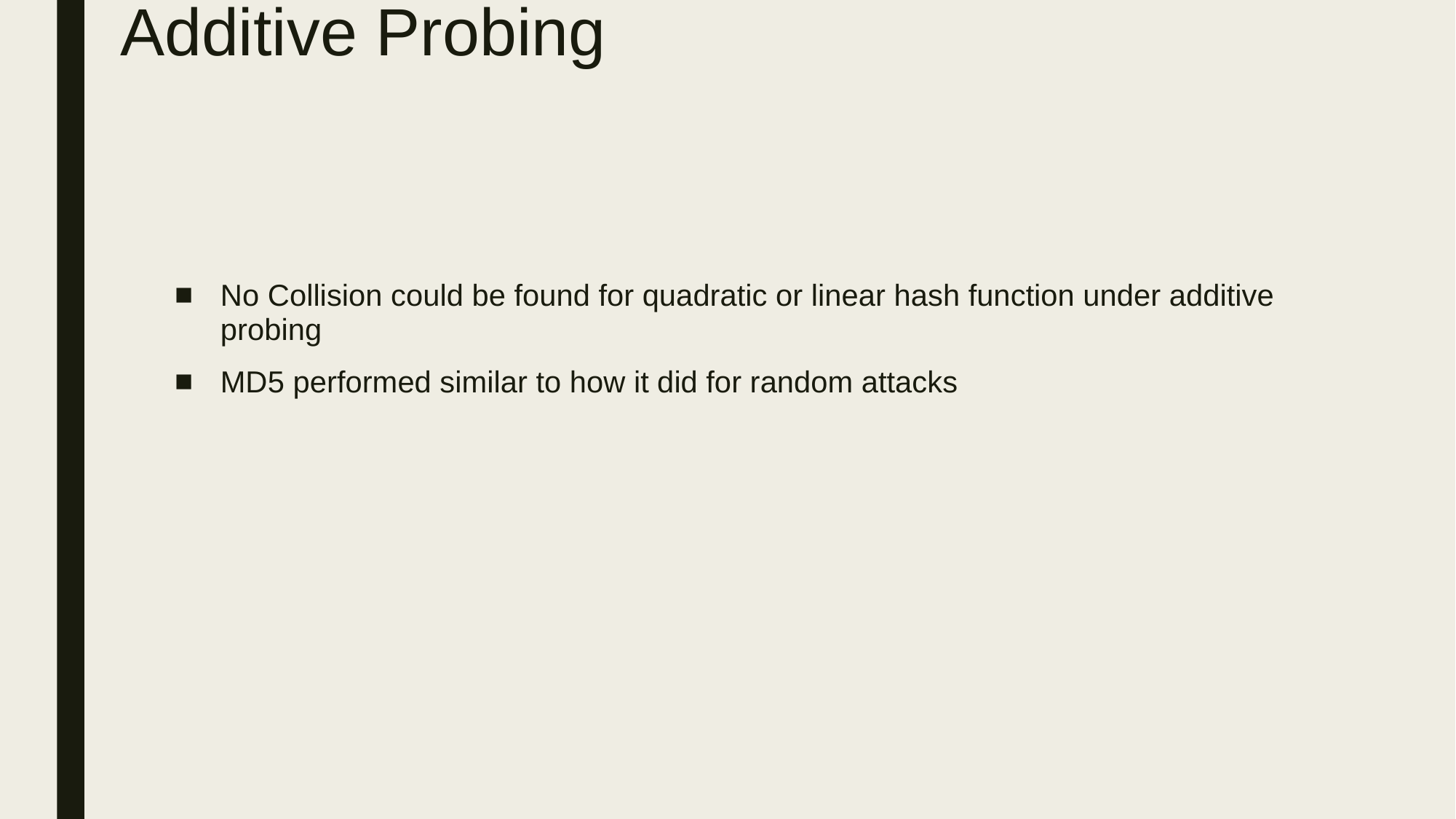

# Additive Probing
No Collision could be found for quadratic or linear hash function under additive probing
MD5 performed similar to how it did for random attacks